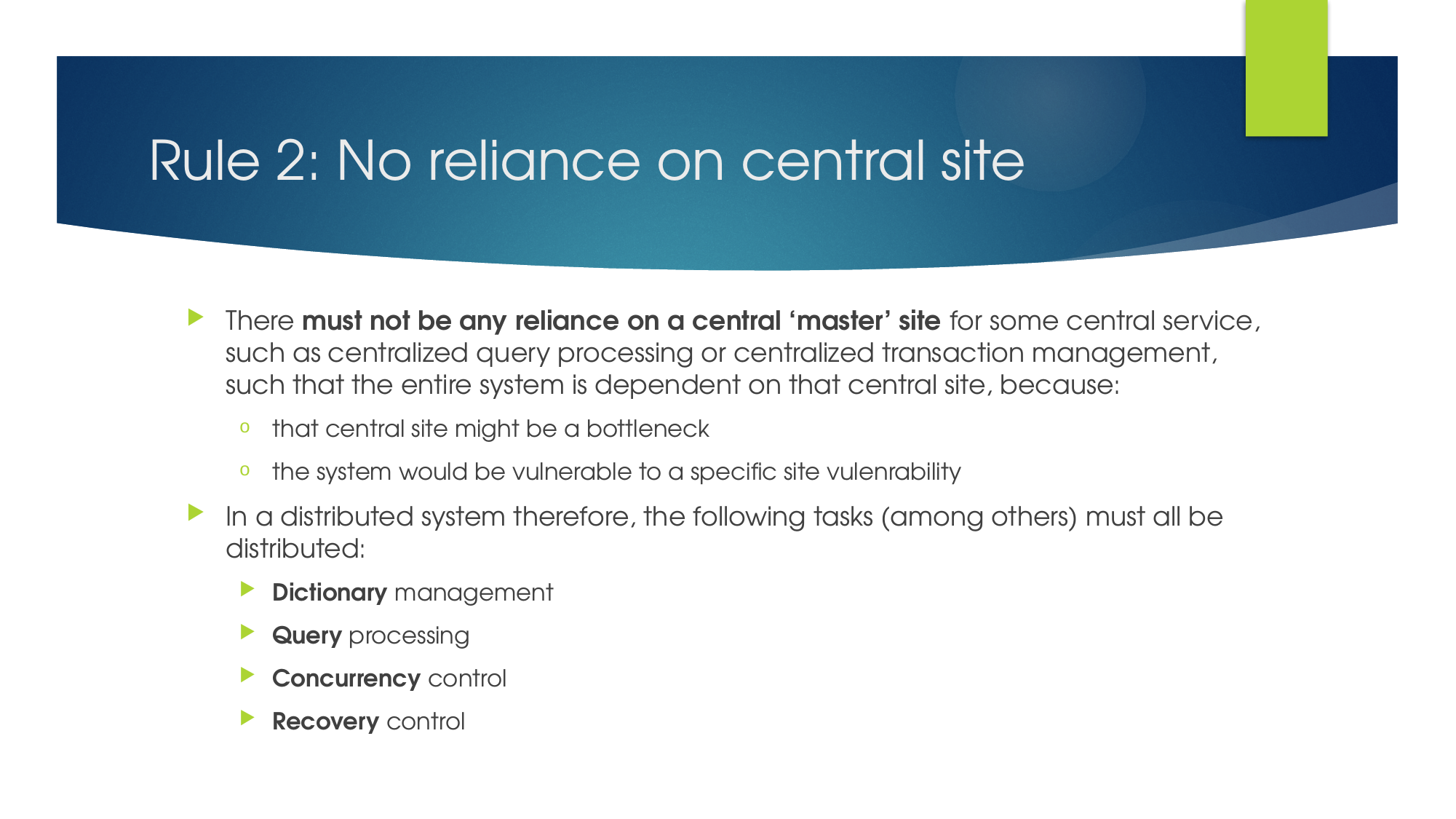

# Rule 2: No reliance on central site
There must not be any reliance on a central ‘master’ site for some central service, such as centralized query processing or centralized transaction management, such that the entire system is dependent on that central site, because:
that central site might be a bottleneck
the system would be vulnerable to a specific site vulenrability
In a distributed system therefore, the following tasks (among others) must all be distributed:
Dictionary management
Query processing
Concurrency control
Recovery control